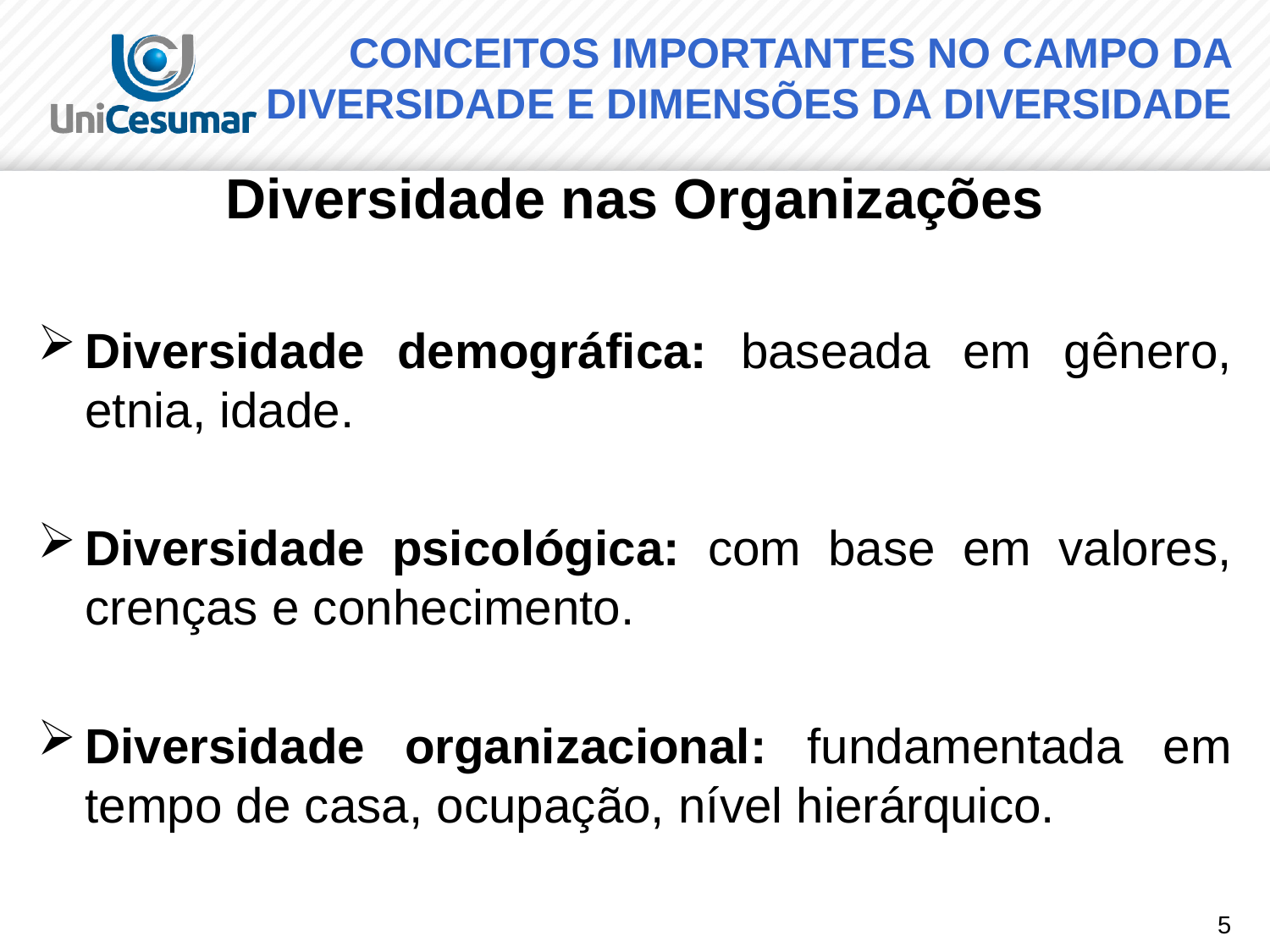

# CONCEITOS IMPORTANTES NO CAMPO DA DIVERSIDADE E DIMENSÕES DA DIVERSIDADE
Diversidade nas Organizações

Diversidade demográfica: baseada em gênero, etnia, idade.

Diversidade psicológica: com base em valores, crenças e conhecimento.

Diversidade organizacional: fundamentada em tempo de casa, ocupação, nível hierárquico.